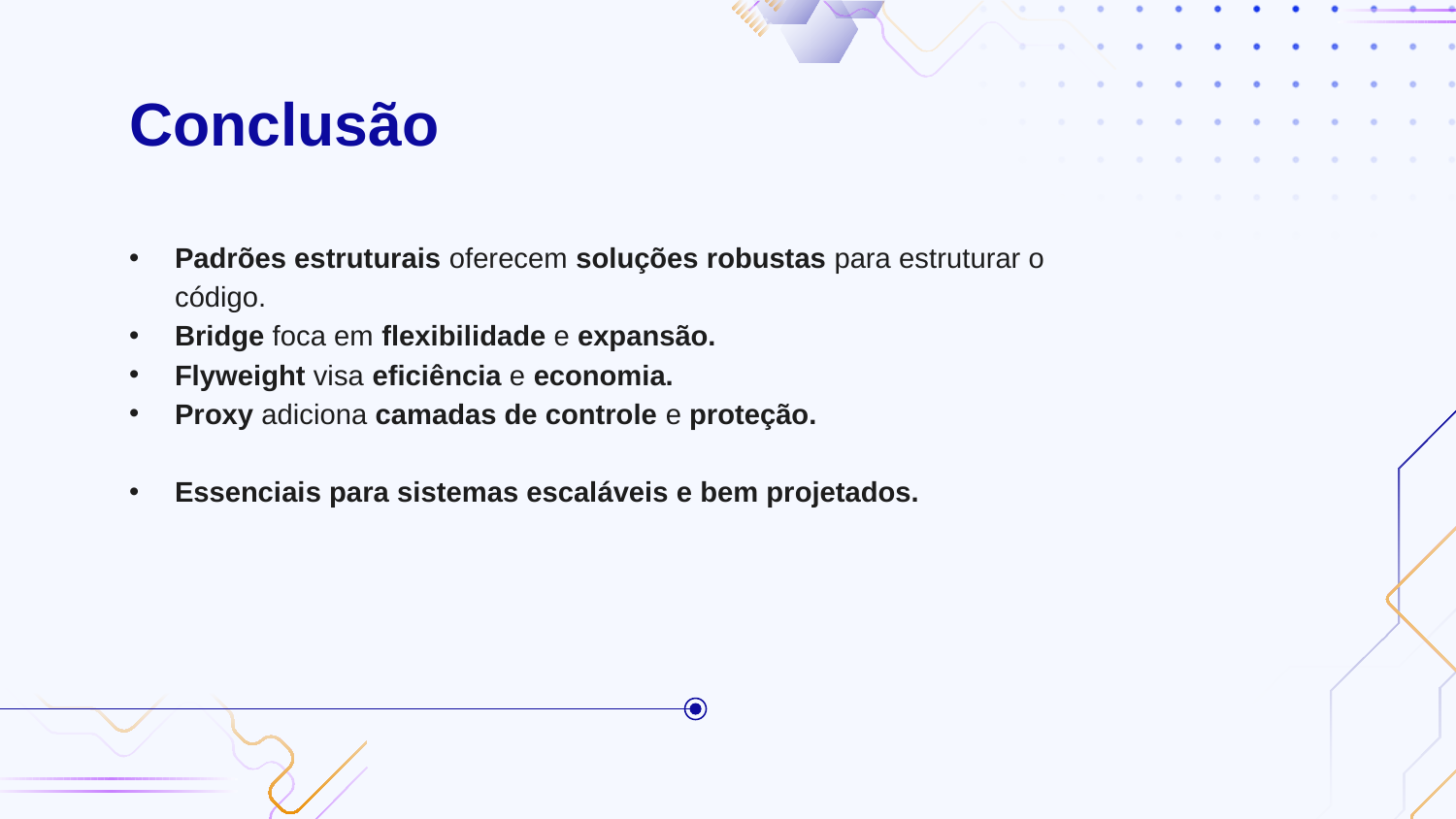

# Conclusão
Padrões estruturais oferecem soluções robustas para estruturar o código.
Bridge foca em flexibilidade e expansão.
Flyweight visa eficiência e economia.
Proxy adiciona camadas de controle e proteção.

Essenciais para sistemas escaláveis e bem projetados.